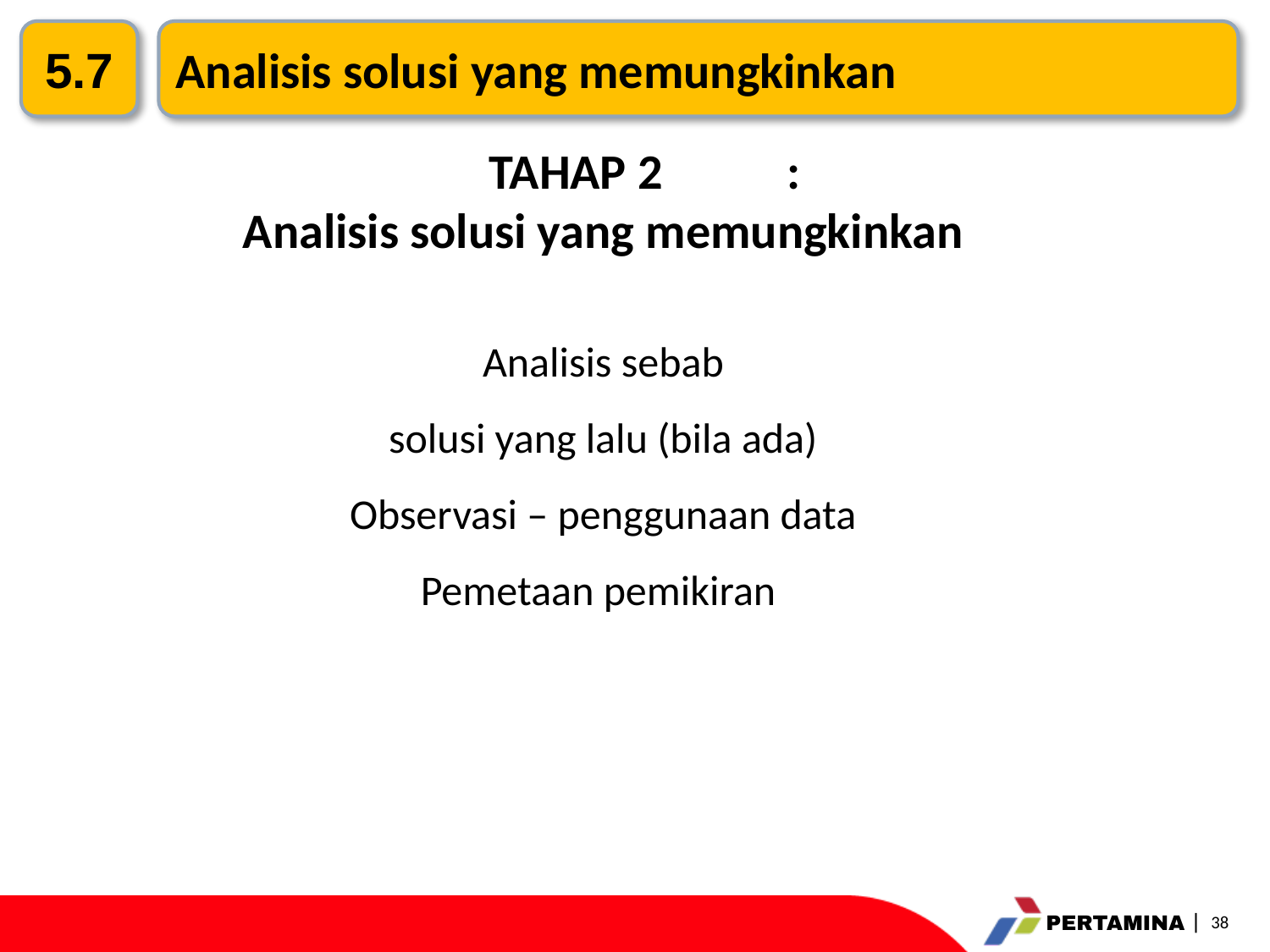

5.7

Analisis solusi yang memungkinkan

       TAHAP 2	:
Analisis solusi yang memungkinkan

Analisis sebab
solusi yang lalu (bila ada)
Observasi – penggunaan data
Pemetaan pemikiran

38